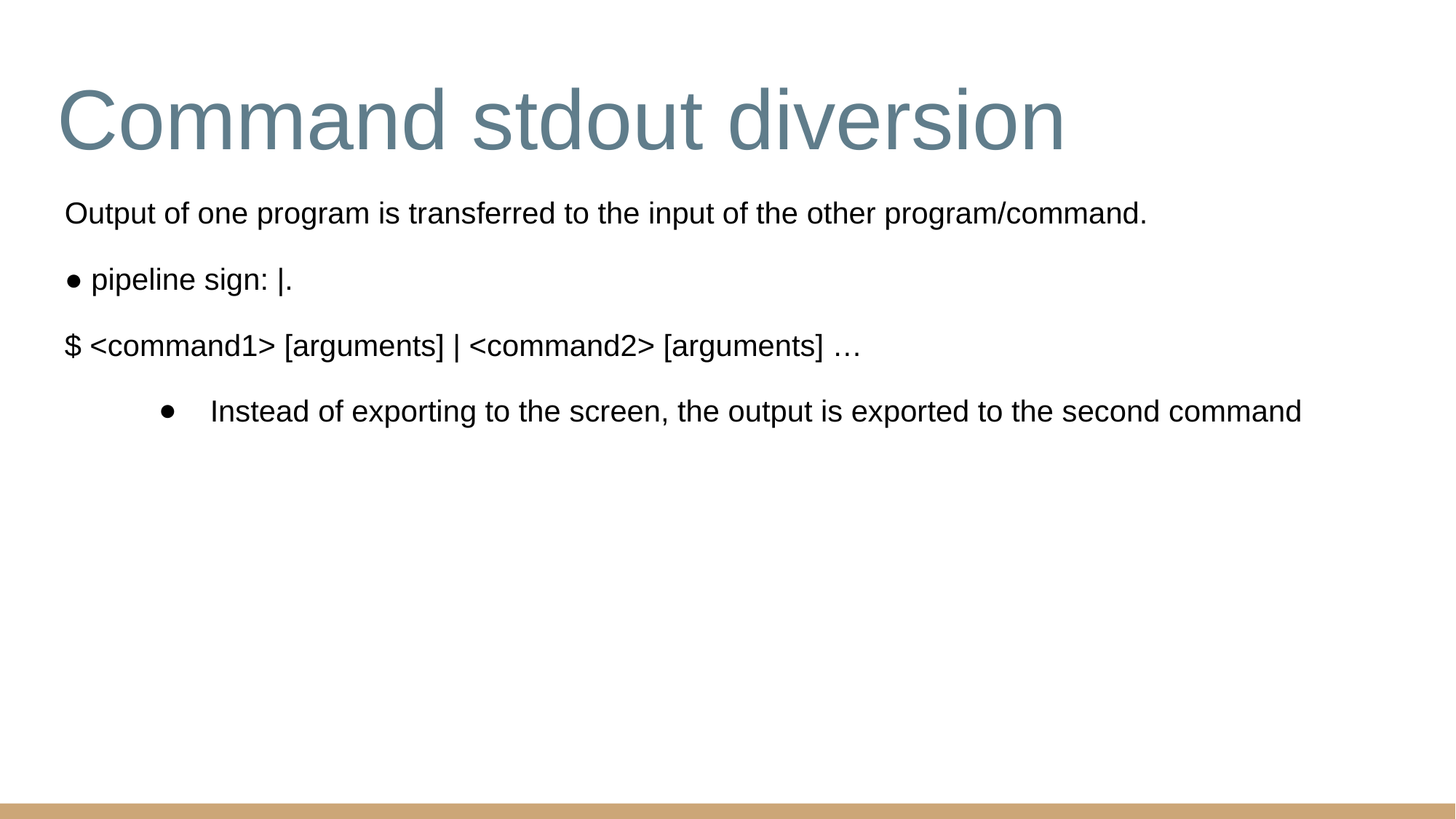

# Command stdout diversion
Output of one program is transferred to the input of the other program/command.
● pipeline sign: |.
$ <command1> [arguments] | <command2> [arguments] …
Instead of exporting to the screen, the output is exported to the second command